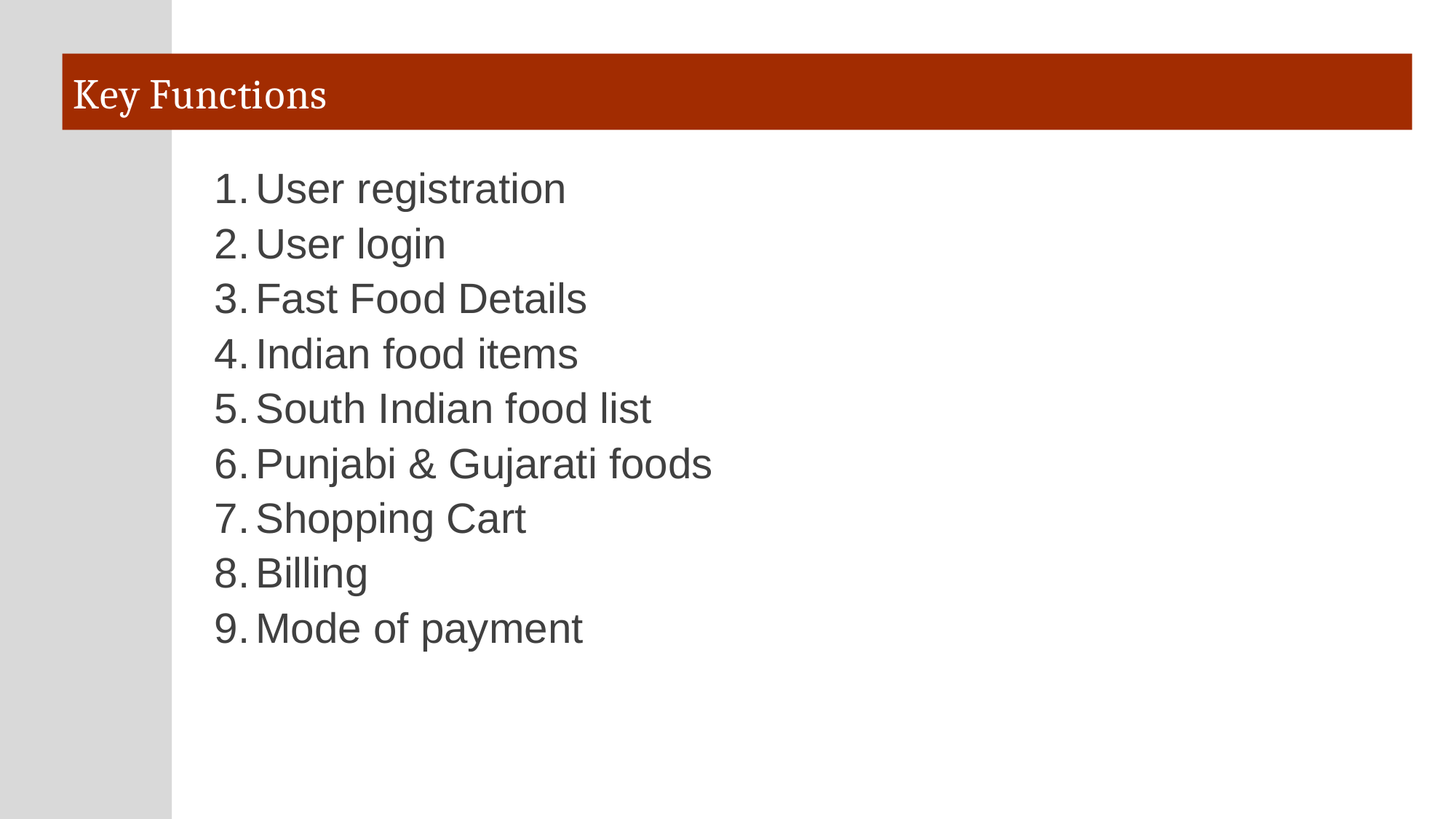

# Key Functions
User registration
User login
Fast Food Details
Indian food items
South Indian food list
Punjabi & Gujarati foods
Shopping Cart
Billing
Mode of payment